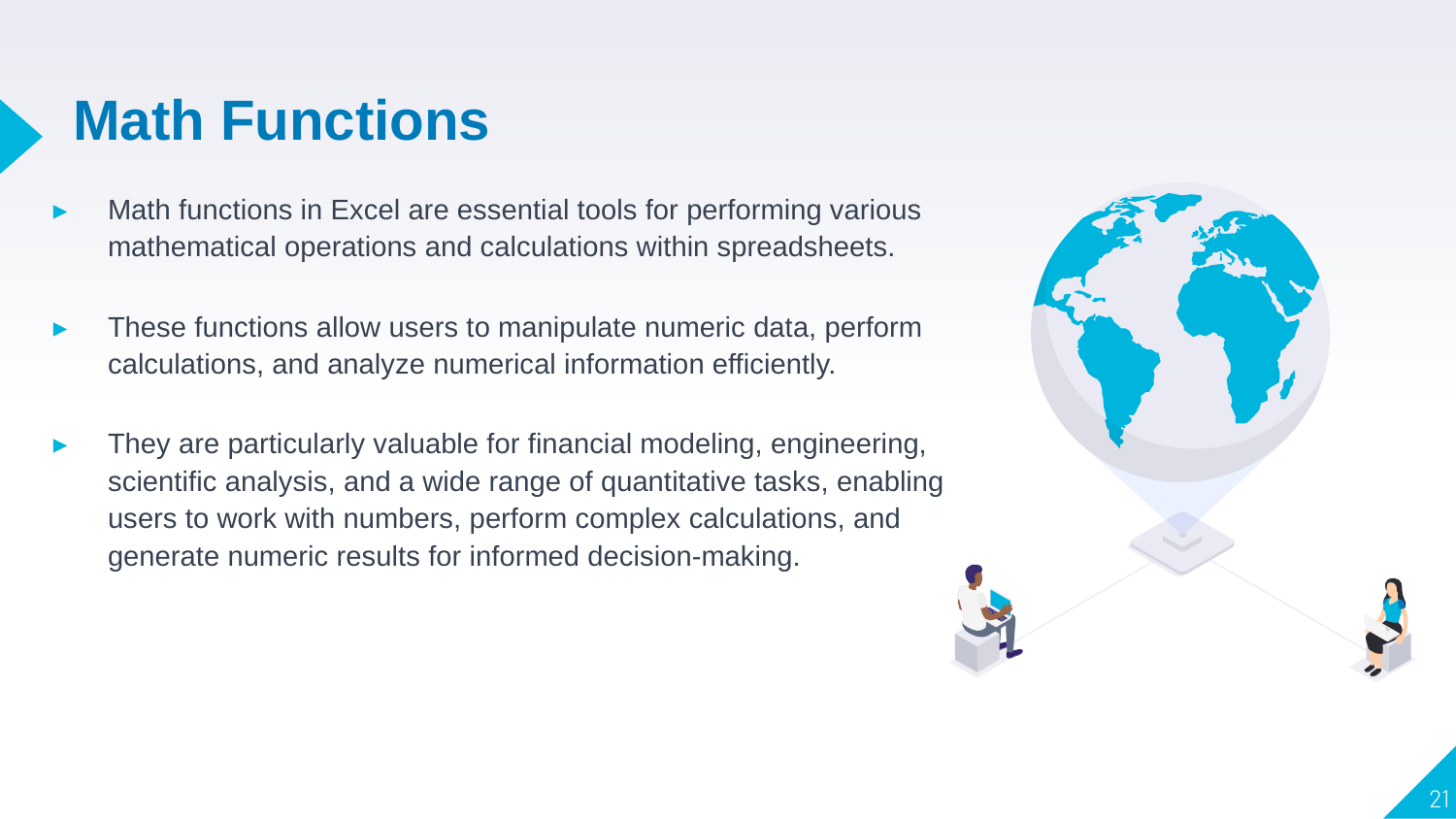

# Math Functions

Math functions in Excel are essential tools for performing various mathematical operations and calculations within spreadsheets.

These functions allow users to manipulate numeric data, perform calculations, and analyze numerical information efficiently.

They are particularly valuable for financial modeling, engineering, scientific analysis, and a wide range of quantitative tasks, enabling users to work with numbers, perform complex calculations, and generate numeric results for informed decision-making.

21